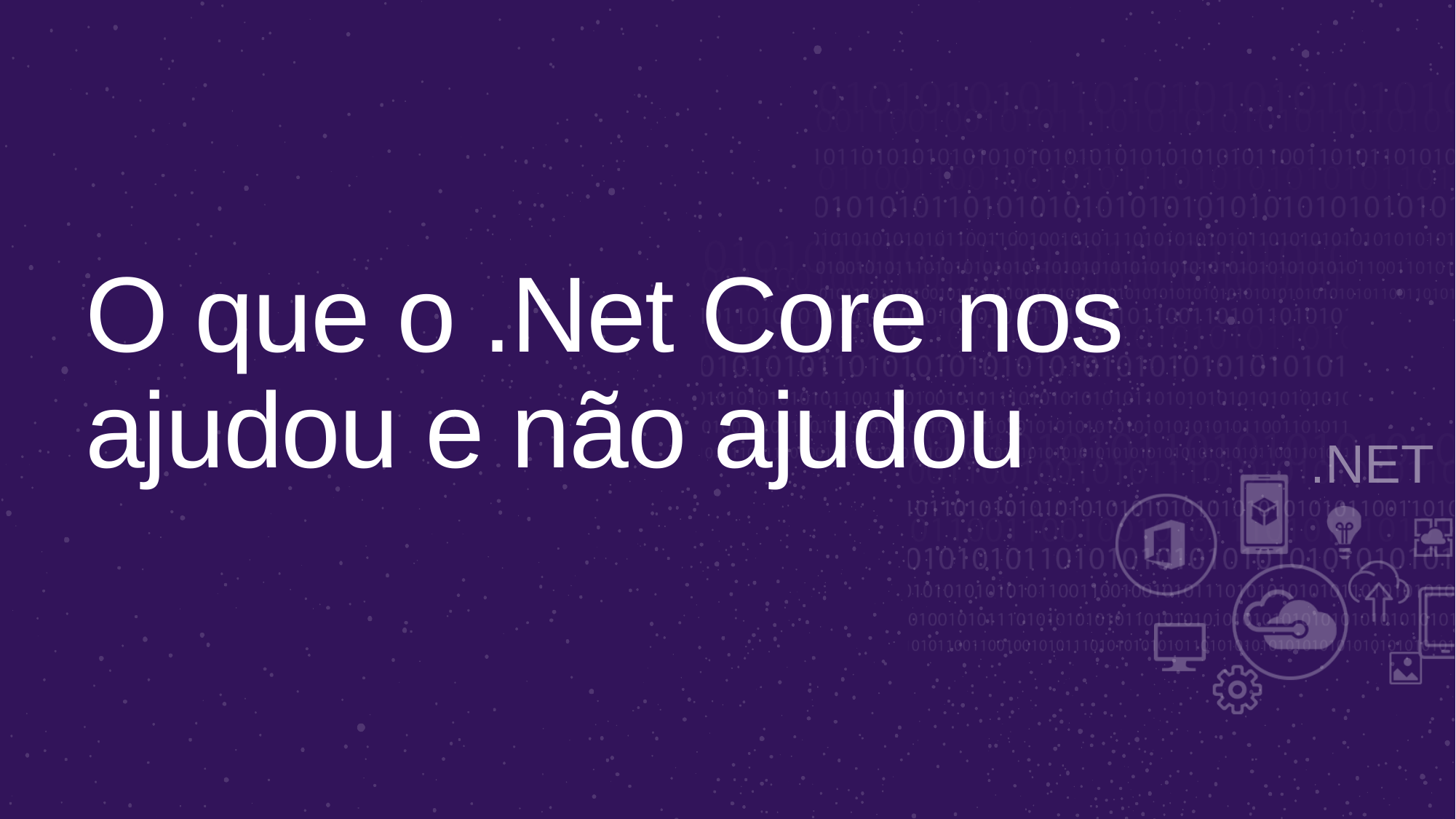

# O que o .Net Core nos ajudou e não ajudou